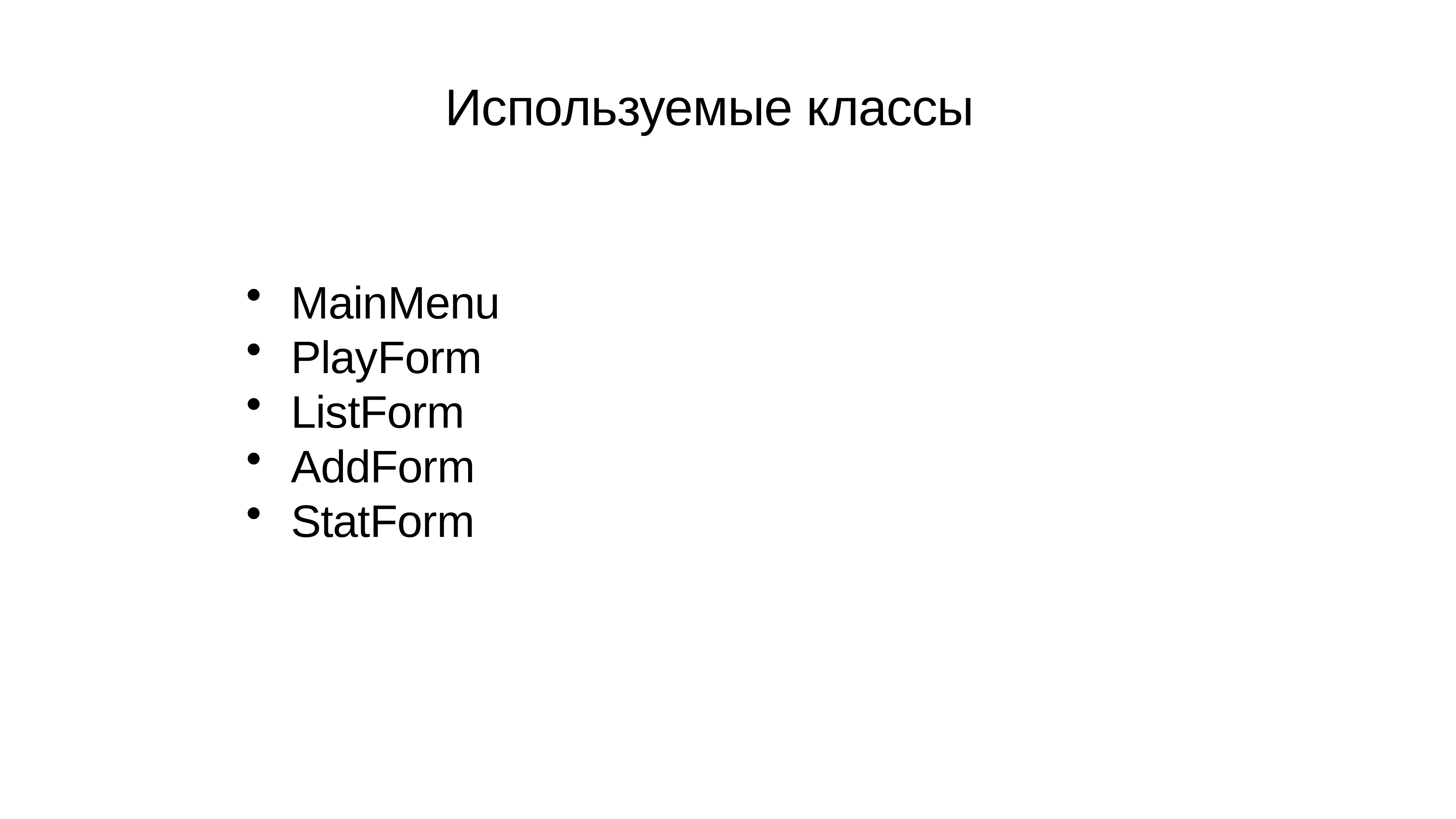

Используемые классы
MainMenu
PlayForm
ListForm
AddForm
StatForm